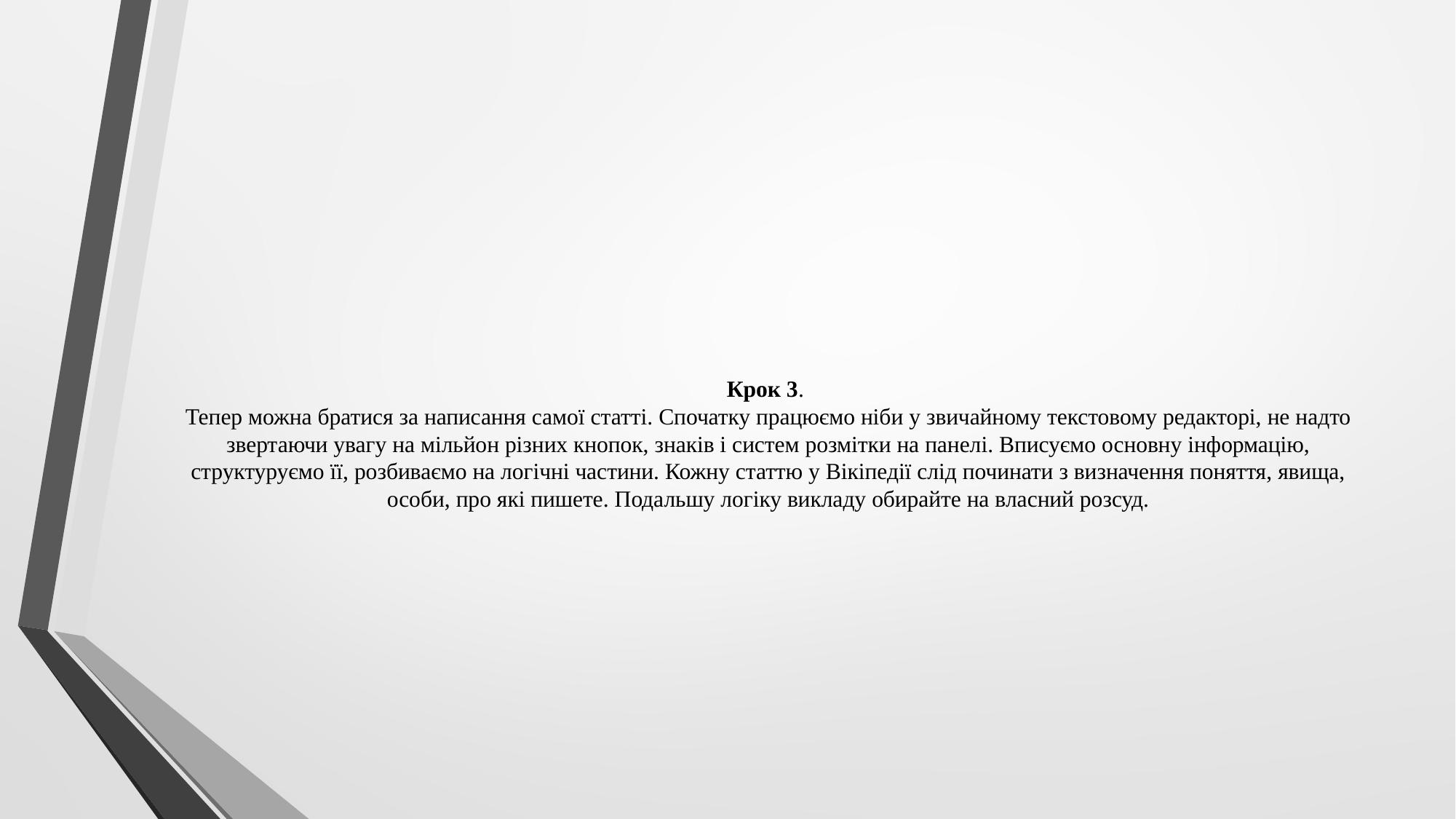

# Крок 3. Тепер можна братися за написання самої статті. Спочатку працюємо ніби у звичайному текстовому редакторі, не надто звертаючи увагу на мільйон різних кнопок, знаків і систем розмітки на панелі. Вписуємо основну інформацію, структуруємо її, розбиваємо на логічні частини. Кожну статтю у Вікіпедії слід починати з визначення поняття, явища, особи, про які пишете. Подальшу логіку викладу обирайте на власний розсуд.